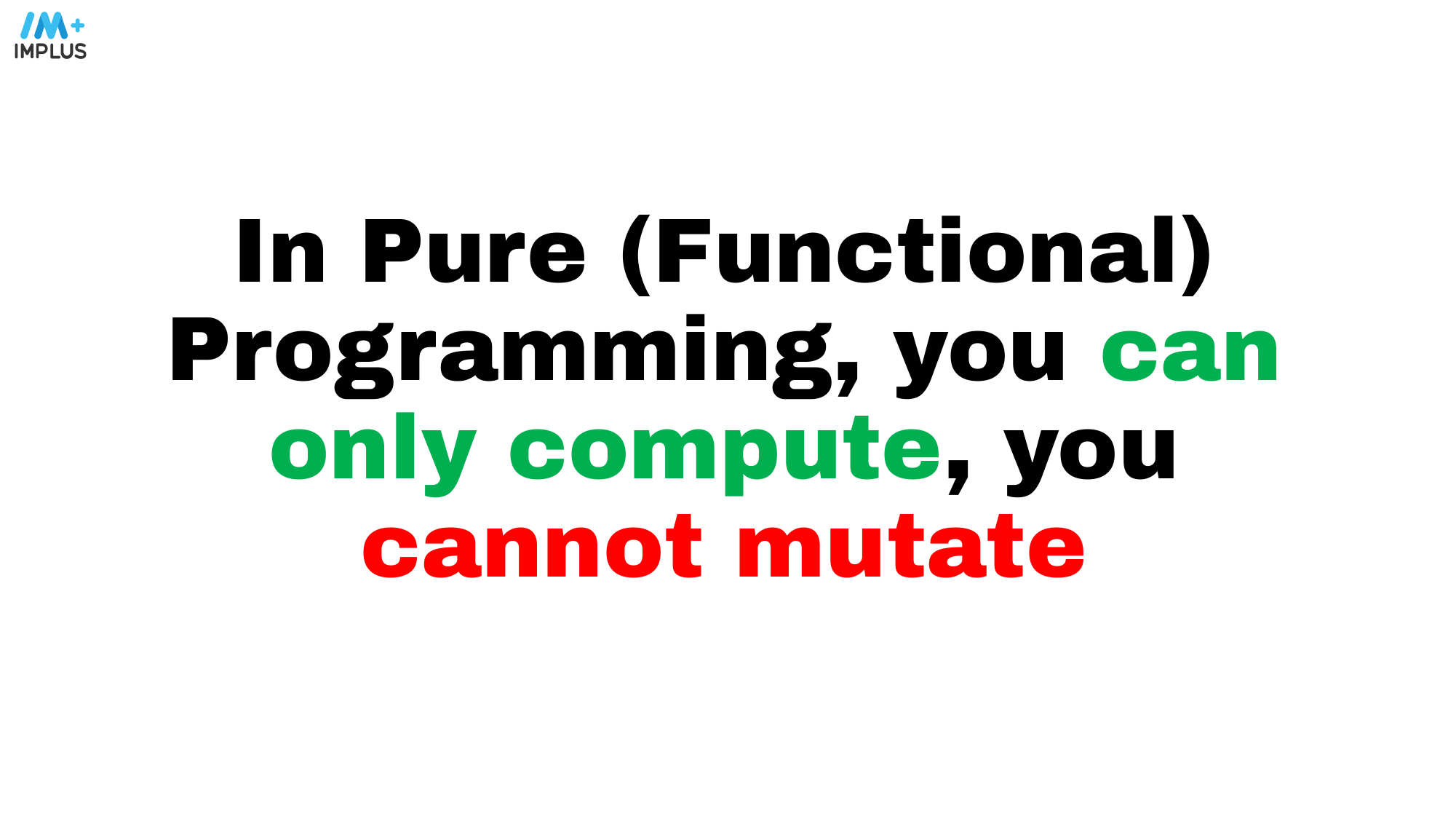

# In Pure (Functional) Programming, you can only compute, you cannot mutate